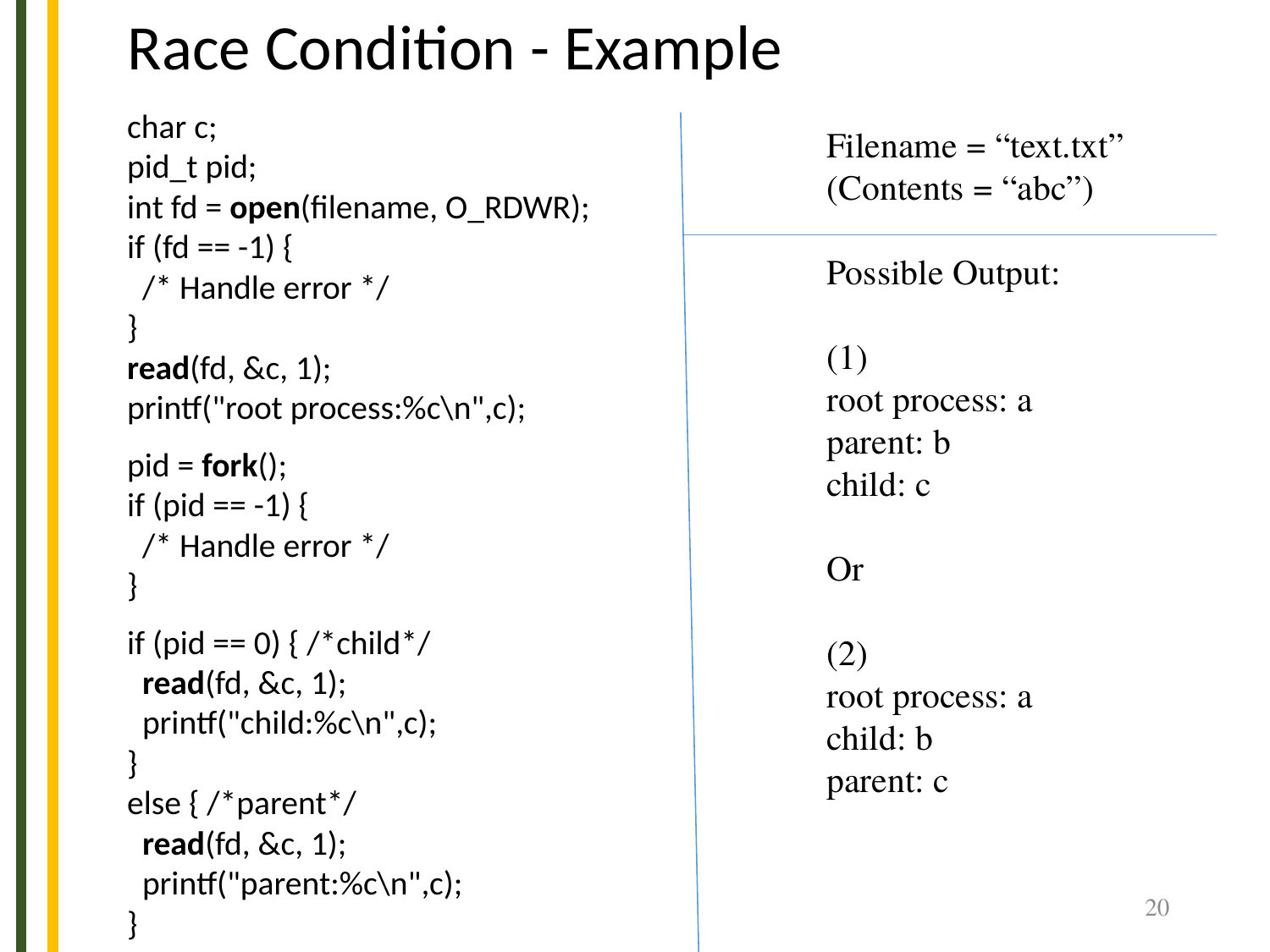

Race Condition - Example
char c;
pid_t pid;
int fd = open(filename, O_RDWR);
if (fd == -1) {
  /* Handle error */
}
read(fd, &c, 1);
printf("root process:%c\n",c);

pid = fork();
if (pid == -1) {
  /* Handle error */
}

if (pid == 0) { /*child*/
  read(fd, &c, 1);
  printf("child:%c\n",c);
}
else { /*parent*/
  read(fd, &c, 1);
  printf("parent:%c\n",c);
}
Filename = “text.txt”
(Contents = “abc”)

Possible Output:

(1)
root process: a
parent: b
child: c

Or

(2)
root process: a
child: b
parent: c
20